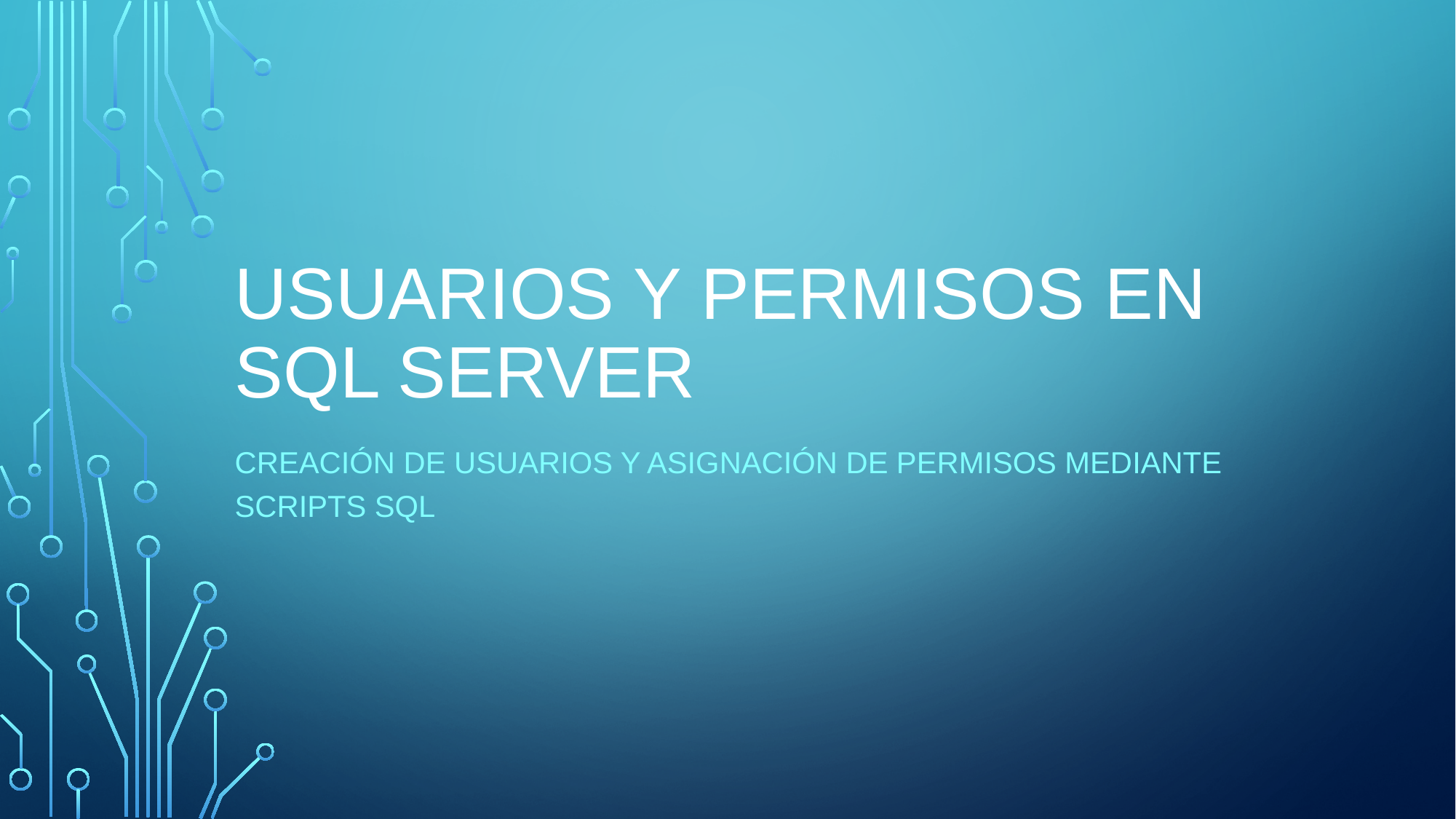

# Usuarios y permisos en sql Server
Creación de usuarios y asignación de permisos mediante scripts sql